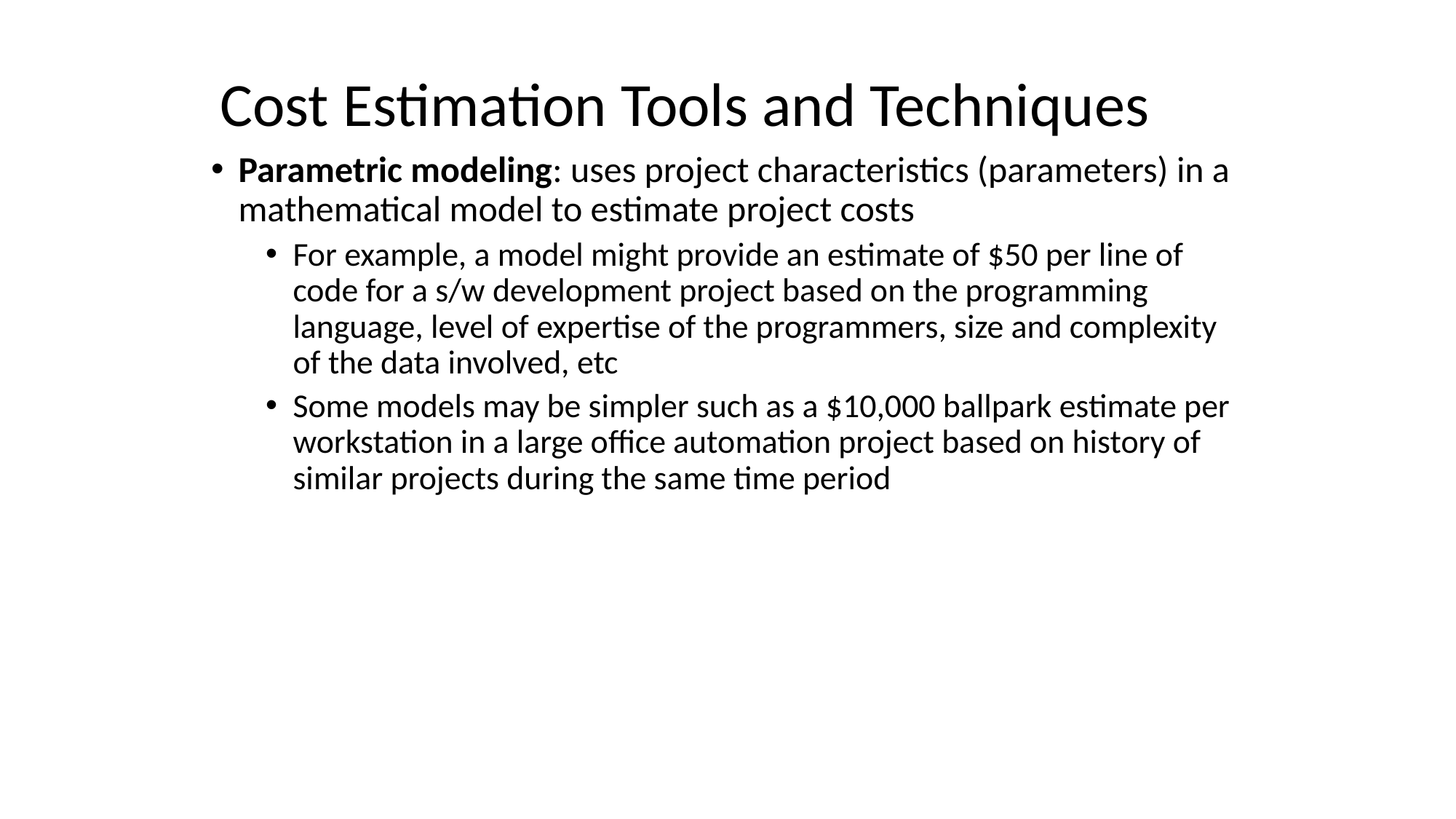

# Cost Estimation Tools and Techniques
Parametric modeling: uses project characteristics (parameters) in a mathematical model to estimate project costs
For example, a model might provide an estimate of $50 per line of code for a s/w development project based on the programming language, level of expertise of the programmers, size and complexity of the data involved, etc
Some models may be simpler such as a $10,000 ballpark estimate per workstation in a large office automation project based on history of similar projects during the same time period